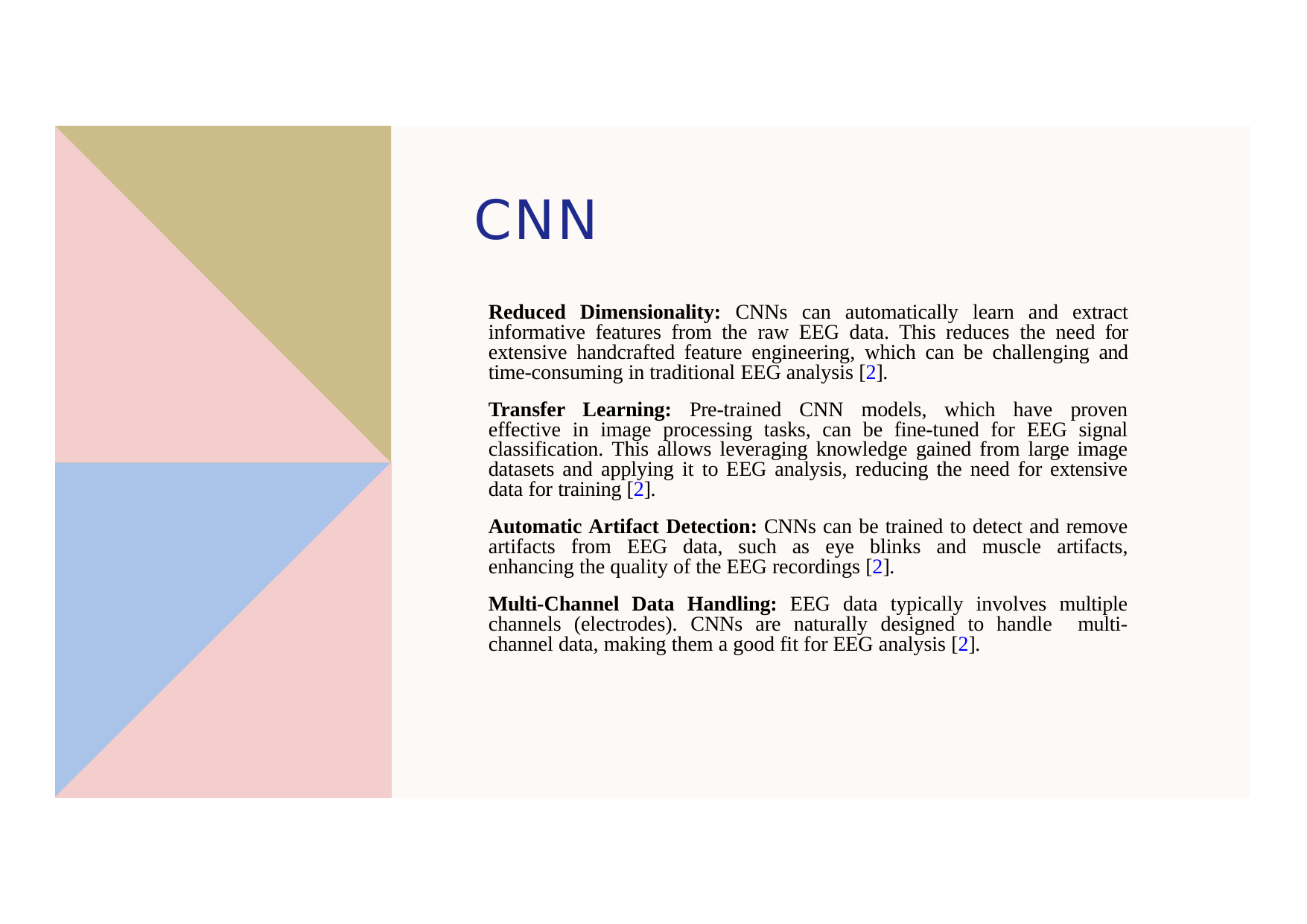

# CNN
Reduced Dimensionality: CNNs can automatically learn and extract informative features from the raw EEG data. This reduces the need for extensive handcrafted feature engineering, which can be challenging and time-consuming in traditional EEG analysis [2].
Transfer  Learning:  Pre-trained  CNN  models,  which  have  proven effective in image processing tasks, can be fine-tuned for EEG signal classification. This allows leveraging knowledge gained from large image datasets and applying it to EEG analysis, reducing the need for extensive data for training [2].
Automatic Artifact Detection: CNNs can be trained to detect and remove artifacts  from  EEG  data,  such  as  eye  blinks  and  muscle  artifacts, enhancing the quality of the EEG recordings [2].
Multi-Channel Data Handling: EEG data typically involves multiple channels (electrodes). CNNs are naturally designed to handle  multi- channel data, making them a good fit for EEG analysis [2].